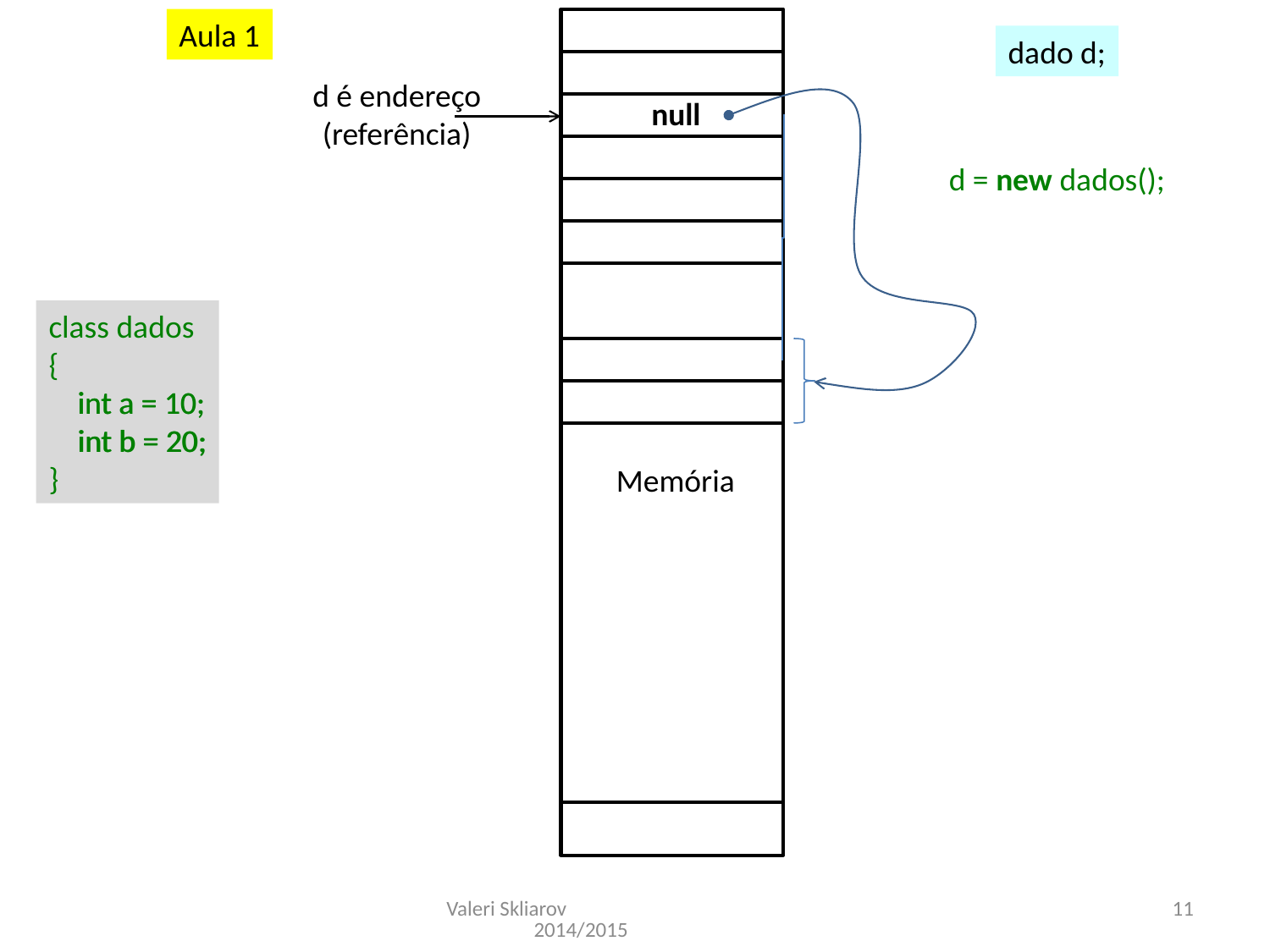

Aula 1

dado d;
d é endereço (referência)
null

d = new dados();
class dados
{
    int a = 10;
    int b = 20;
}
int a = 10;
int b = 20;
Memória
Valeri Skliarov                                                                      2014/2015
11